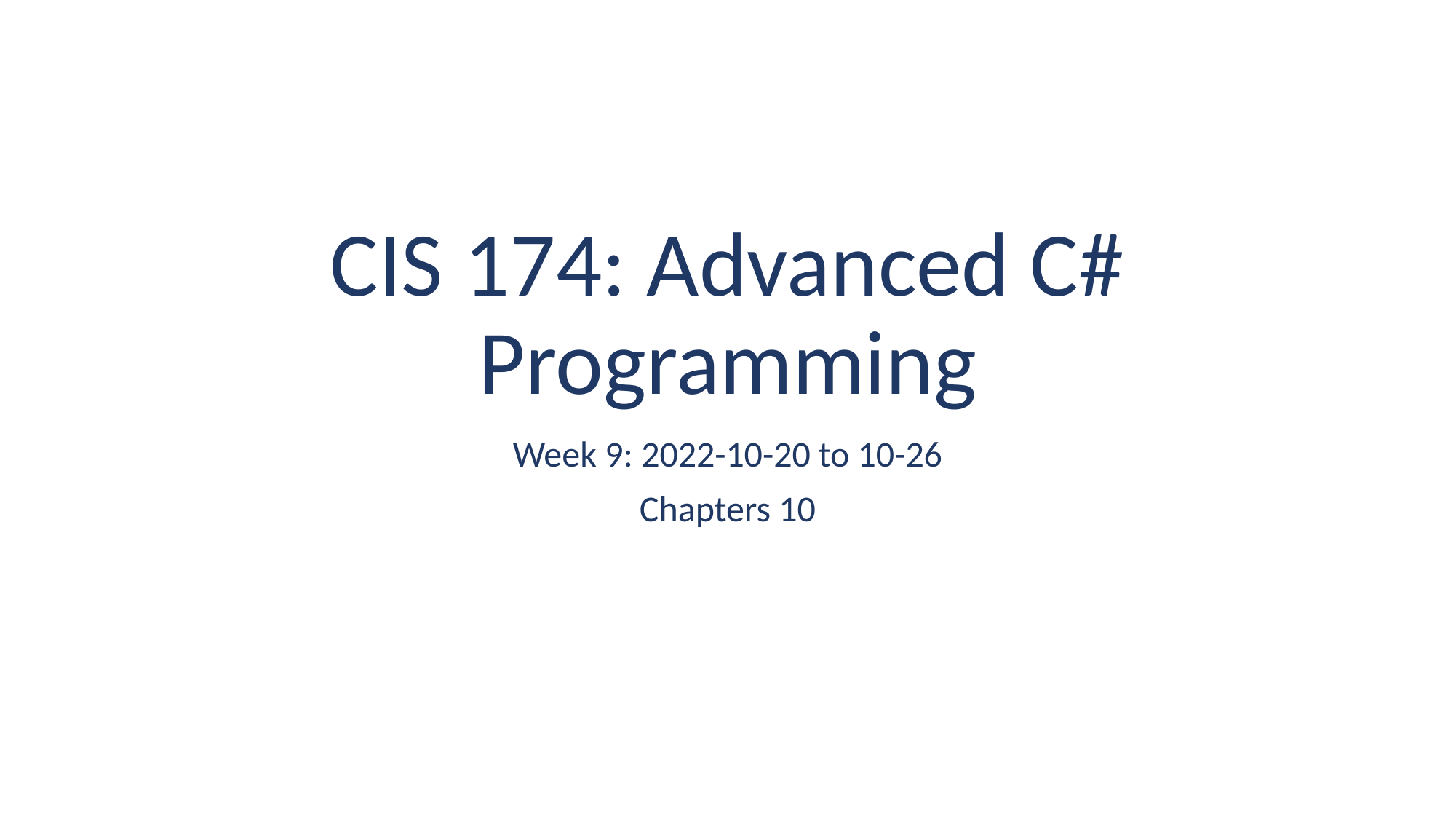

# CIS 174: Advanced C# Programming
Week 9: 2022-10-20 to 10-26
Chapters 10